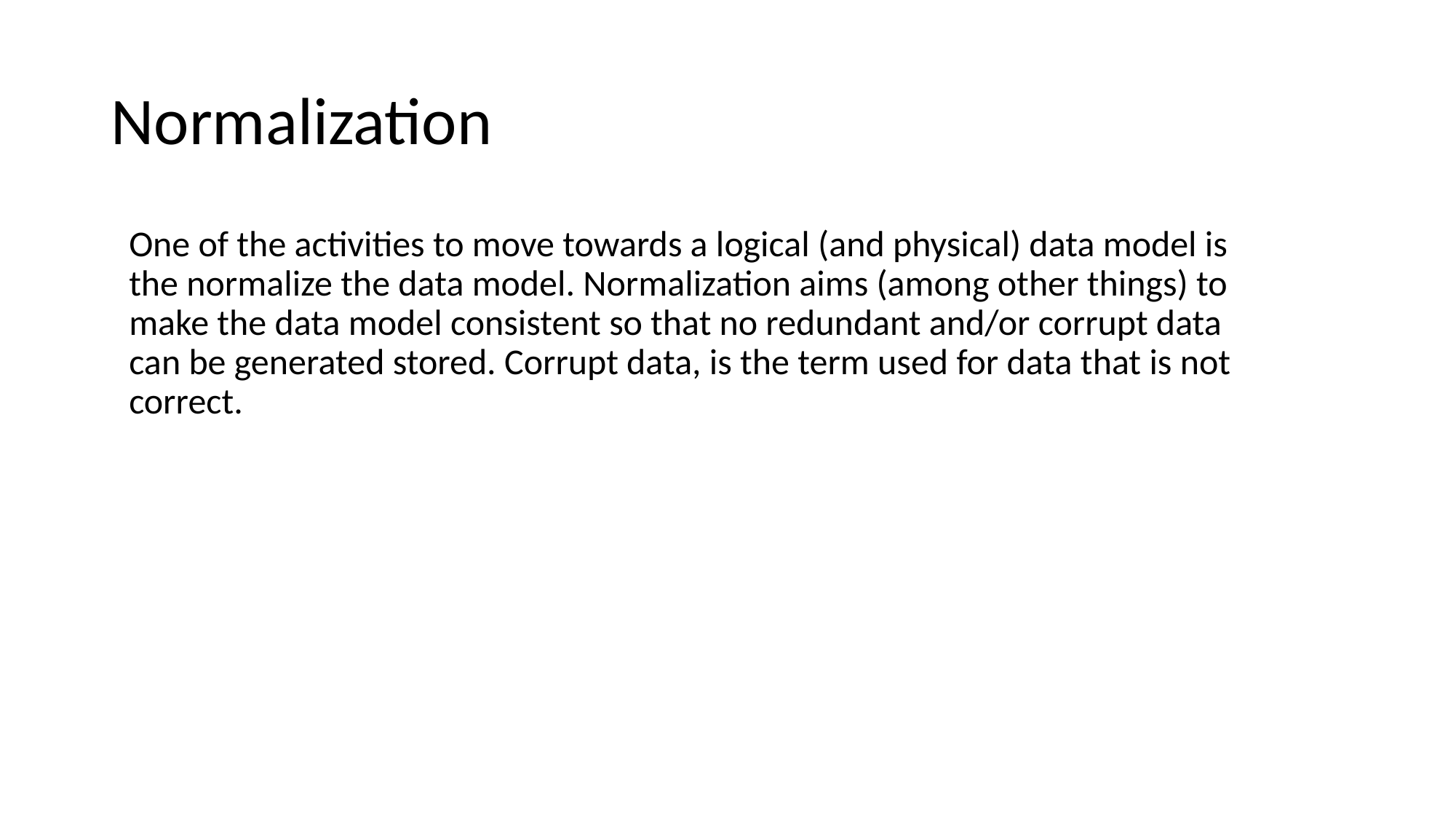

# Normalization
One of the activities to move towards a logical (and physical) data model is the normalize the data model. Normalization aims (among other things) to make the data model consistent so that no redundant and/or corrupt data can be generated stored. Corrupt data, is the term used for data that is not correct.